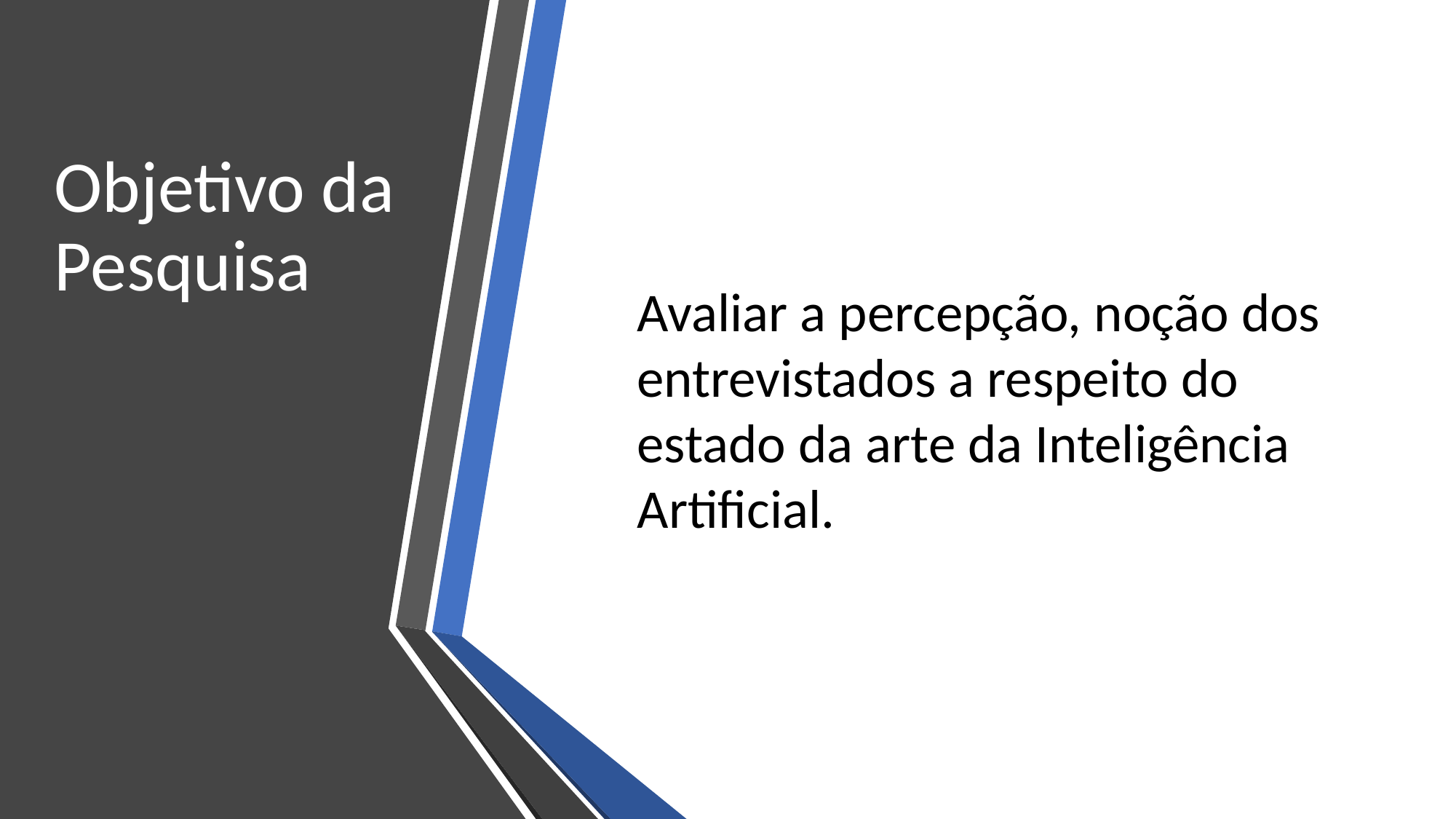

Objetivo da Pesquisa
Avaliar a percepção, noção dos entrevistados a respeito do estado da arte da Inteligência Artificial.